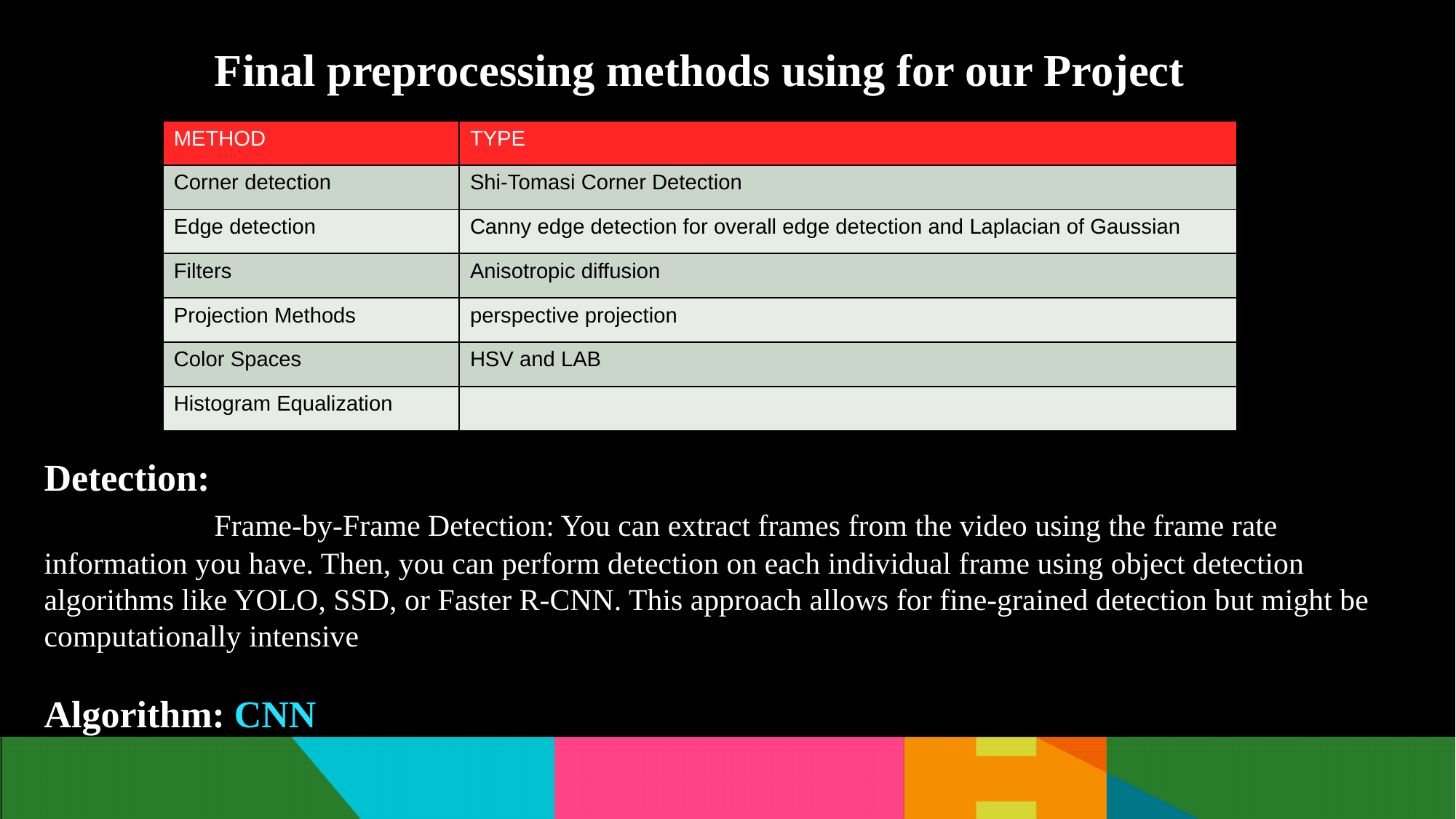

# Final preprocessing methods using for our Project
| METHOD | TYPE |
| --- | --- |
| Corner detection | Shi-Tomasi Corner Detection |
| Edge detection | Canny edge detection for overall edge detection and Laplacian of Gaussian |
| Filters | Anisotropic diffusion |
| Projection Methods | perspective projection |
| Color Spaces | HSV and LAB |
| Histogram Equalization |  |
Detection:
                  Frame-by-Frame Detection: You can extract frames from the video using the frame rate information you have. Then, you can perform detection on each individual frame using object detection algorithms like YOLO, SSD, or Faster R-CNN. This approach allows for fine-grained detection but might be computationally intensive

Algorithm: CNN